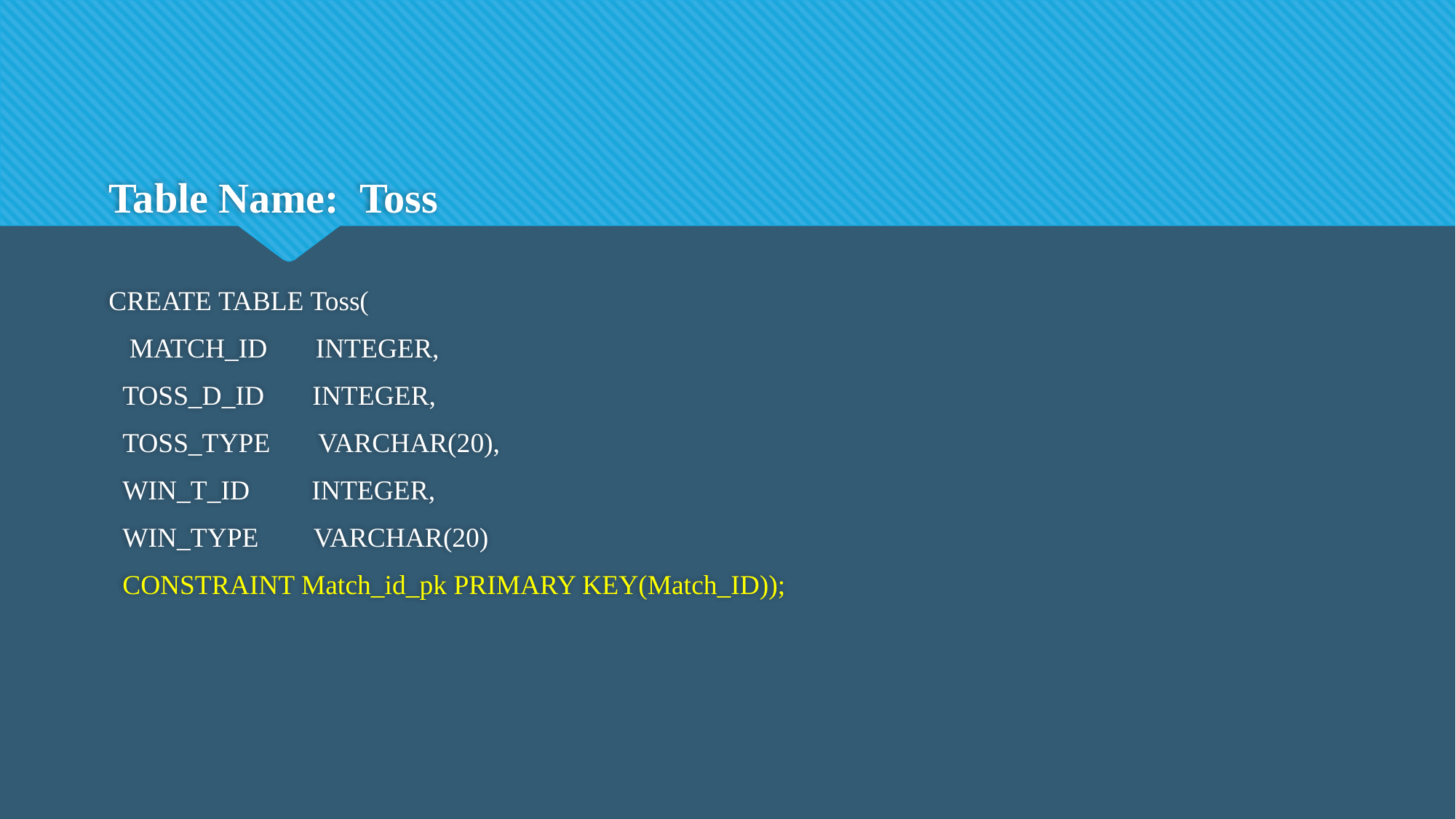

Table Name:  Toss

CREATE TABLE Toss(
   MATCH_ID       INTEGER,
  TOSS_D_ID       INTEGER,
  TOSS_TYPE       VARCHAR(20),
  WIN_T_ID         INTEGER,
  WIN_TYPE        VARCHAR(20)
  CONSTRAINT Match_id_pk PRIMARY KEY(Match_ID));